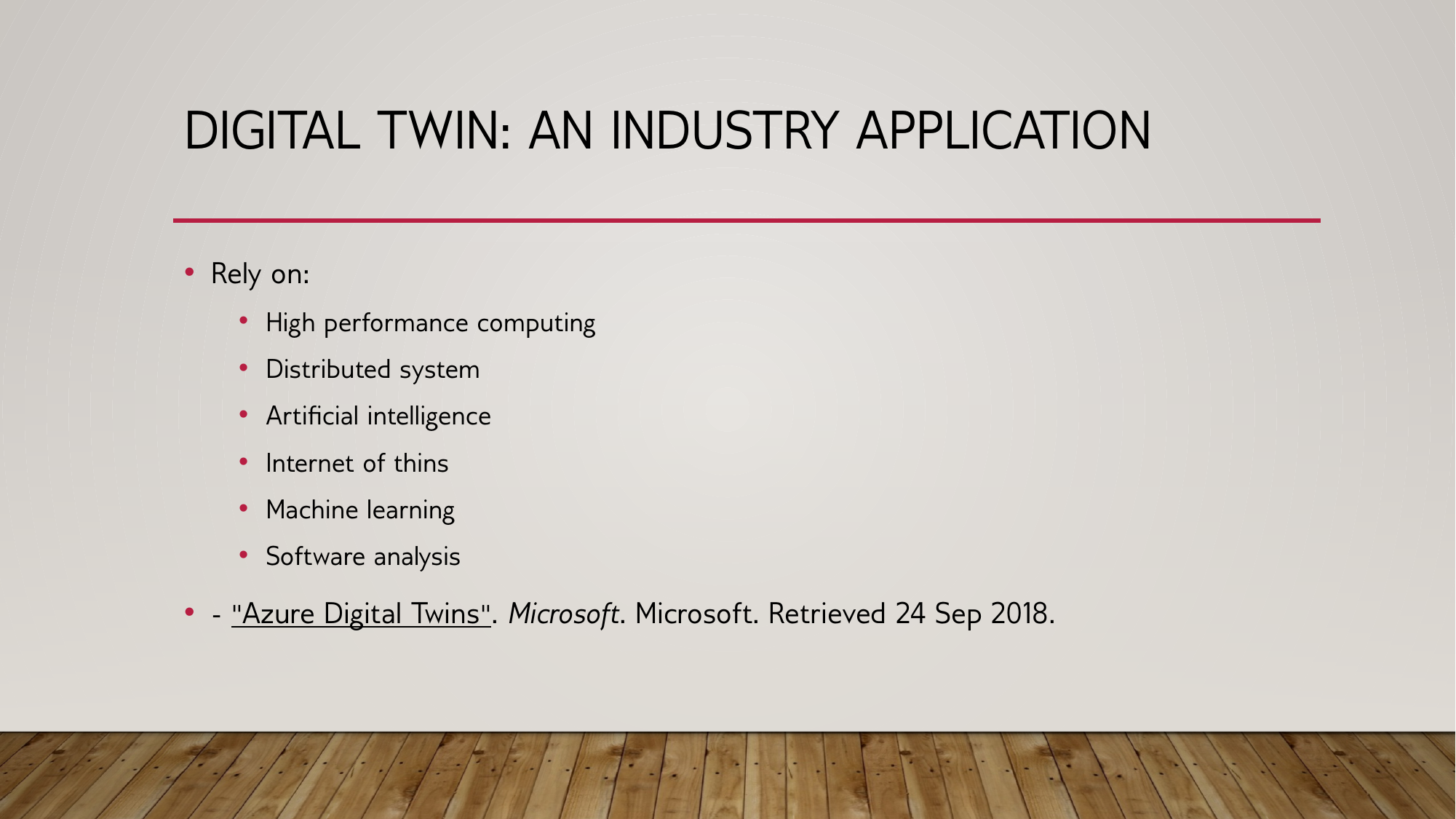

# Digital Twin: An industry Application
Rely on:
High performance computing
Distributed system
Artificial intelligence
Internet of thins
Machine learning
Software analysis
- "Azure Digital Twins". Microsoft. Microsoft. Retrieved 24 Sep 2018.